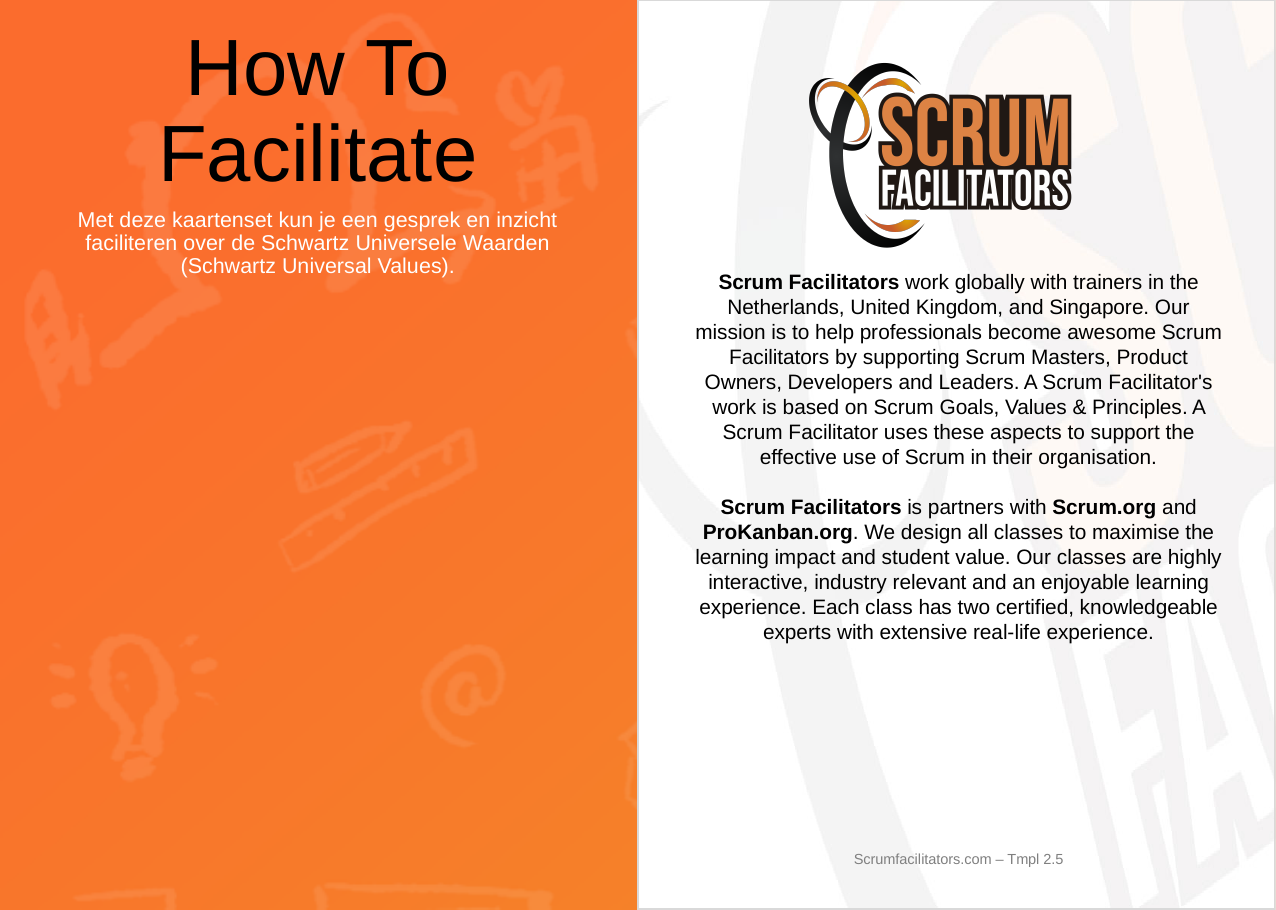

# How To Facilitate
Met deze kaartenset kun je een gesprek en inzicht faciliteren over de Schwartz Universele Waarden (Schwartz Universal Values).